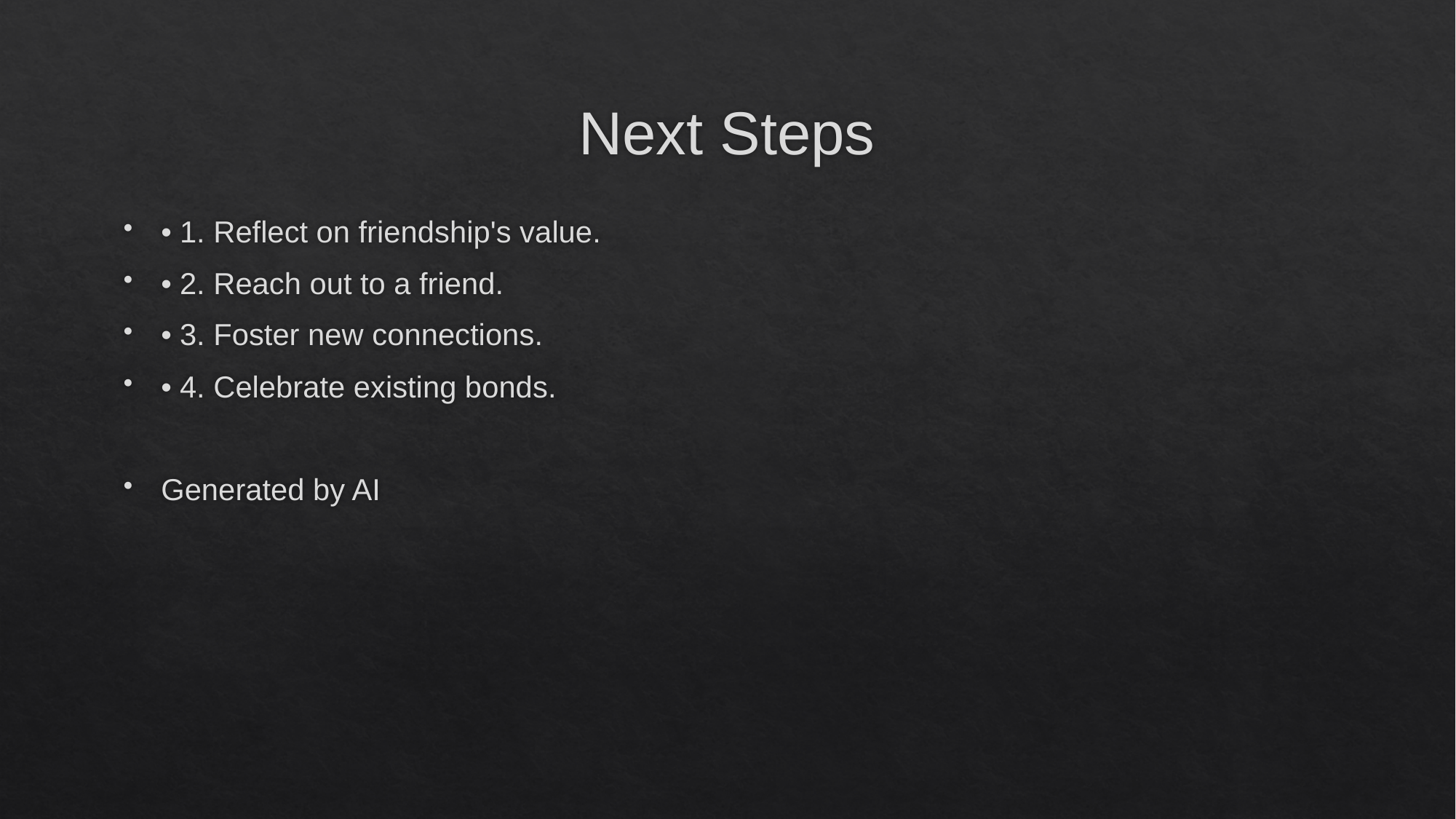

# Next Steps
• 1. Reflect on friendship's value.
• 2. Reach out to a friend.
• 3. Foster new connections.
• 4. Celebrate existing bonds.

Generated by AI